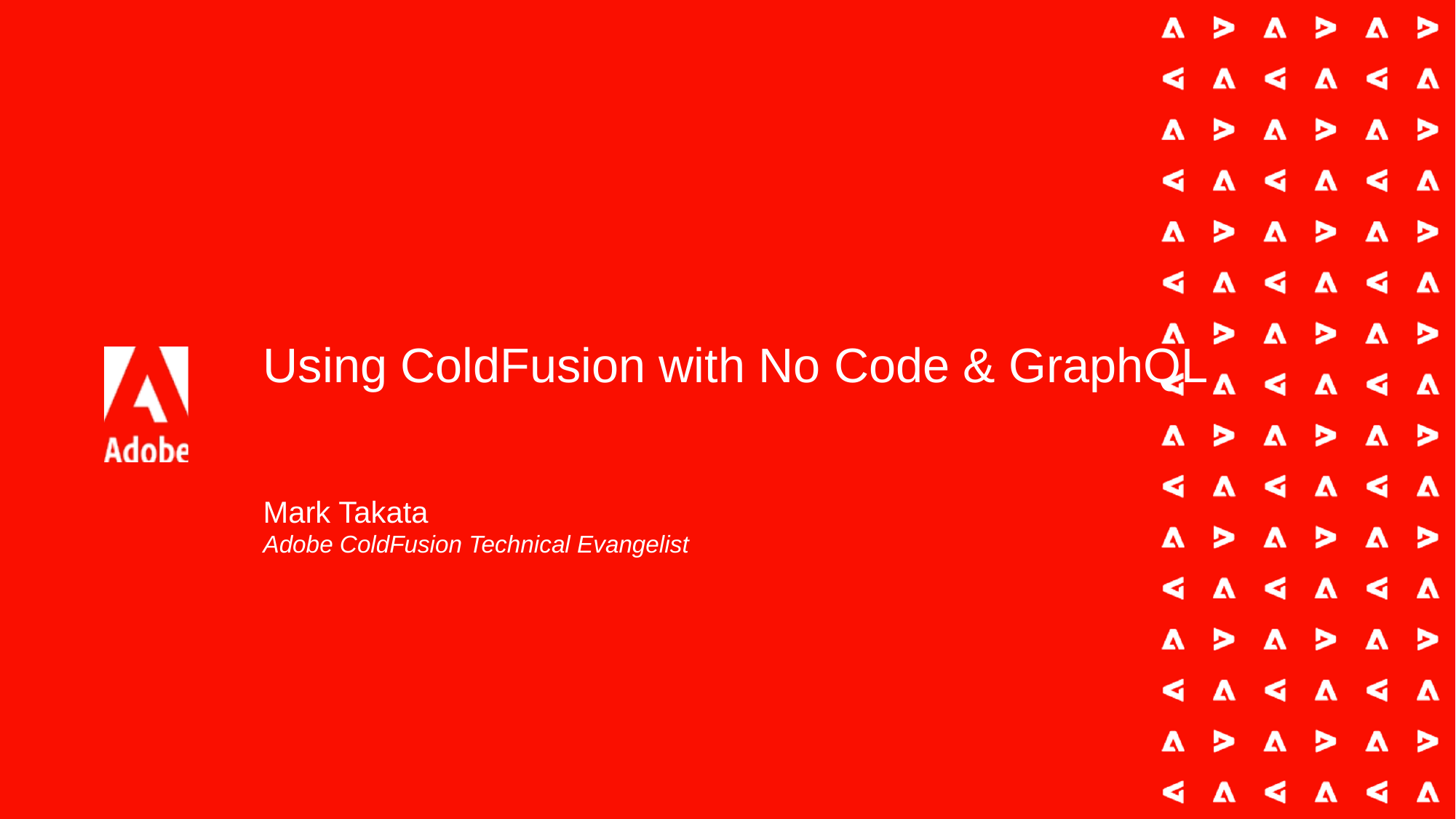

# Using ColdFusion with No Code & GraphQL
Mark Takata
Adobe ColdFusion Technical Evangelist